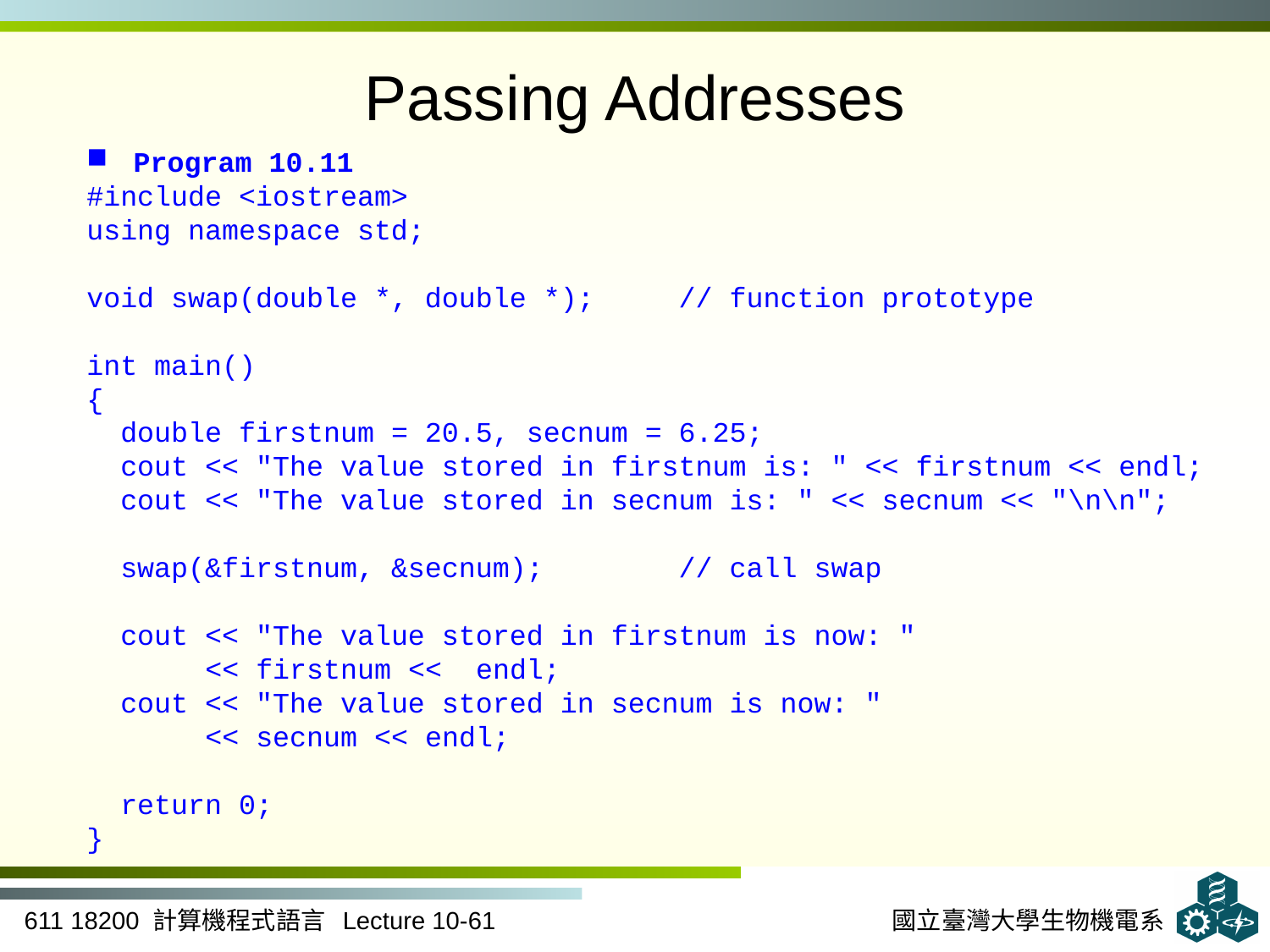

# Passing Addresses
 Program 10.11
#include <iostream>
using namespace std;

void swap(double *, double *);     // function prototype

int main()
{
  double firstnum = 20.5, secnum = 6.25;
  cout << "The value stored in firstnum is: " << firstnum << endl;
  cout << "The value stored in secnum is: " << secnum << "\n\n";

  swap(&firstnum, &secnum);        // call swap

  cout << "The value stored in firstnum is now: "
       << firstnum <<  endl;
  cout << "The value stored in secnum is now: "
       << secnum << endl;

  return 0;
}